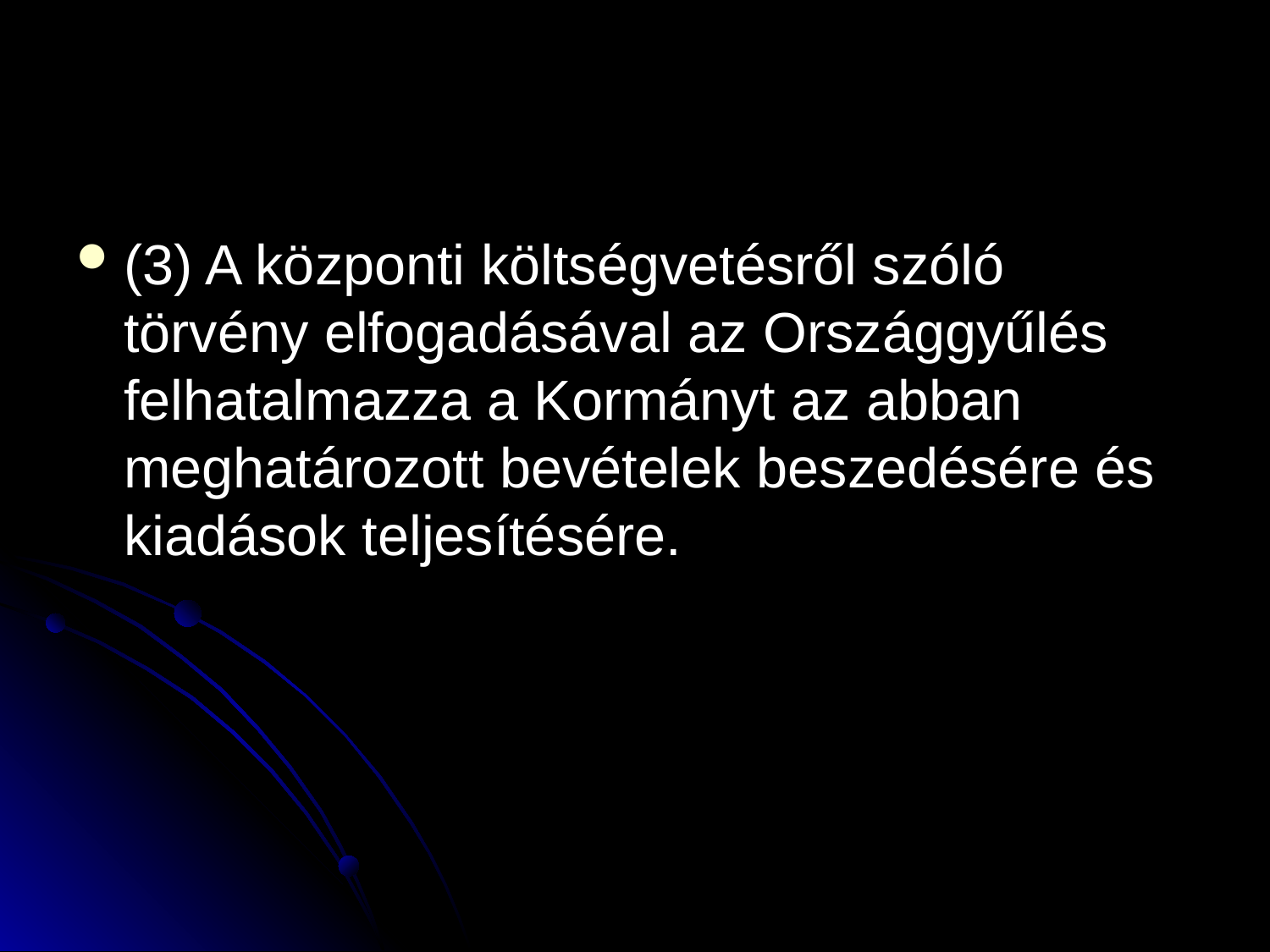

#
(3) A központi költségvetésről szóló törvény elfogadásával az Országgyűlés felhatalmazza a Kormányt az abban meghatározott bevételek beszedésére és kiadások teljesítésére.